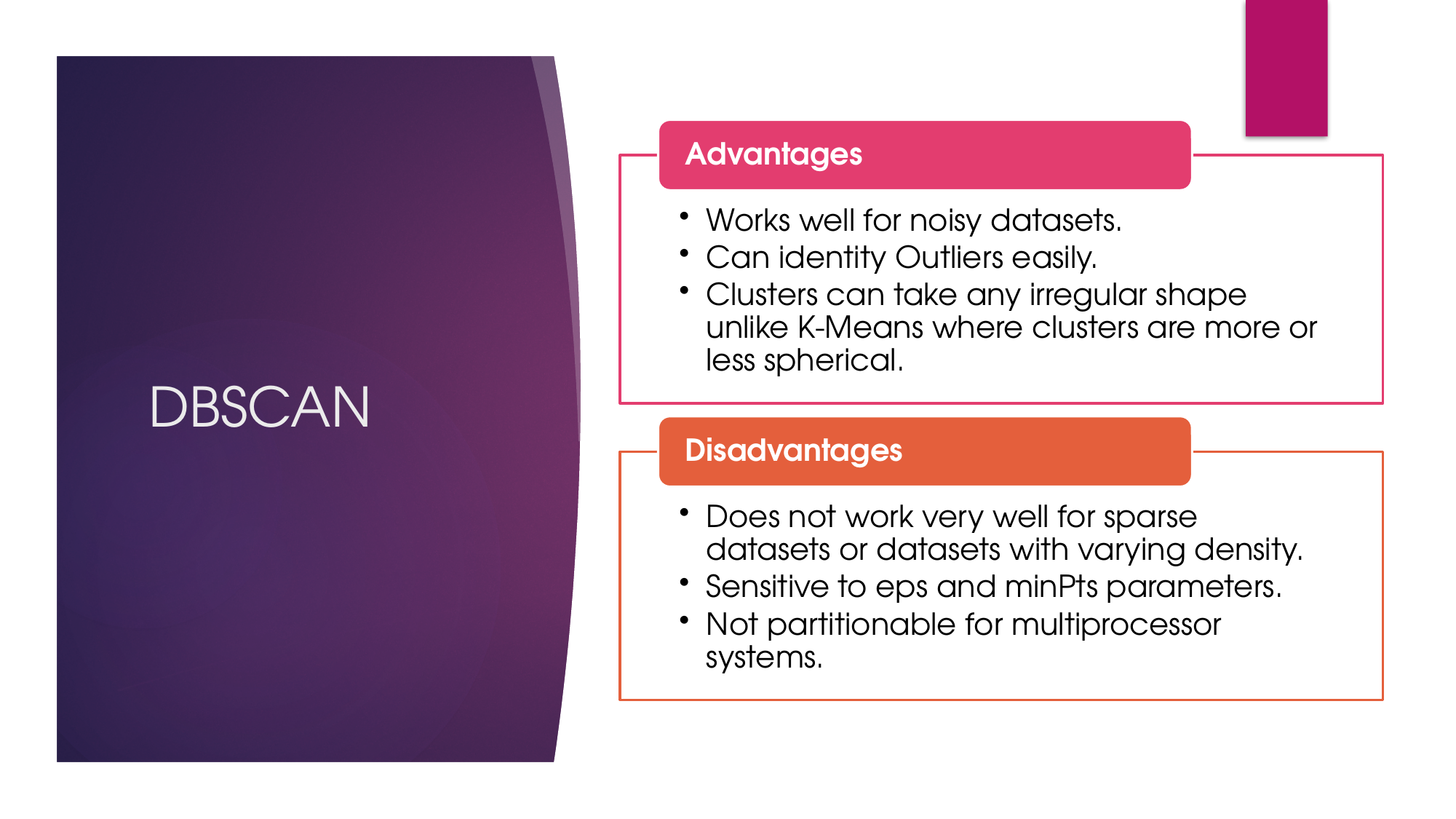

Works well for noisy datasets.
Can identity Outliers easily.
Clusters can take any irregular shape unlike K-Means where clusters are more or less spherical.
Advantages
Does not work very well for sparse datasets or datasets with varying density.
Sensitive to eps and minPts parameters.
Not partitionable for multiprocessor systems.
Disadvantages
# DBSCAN